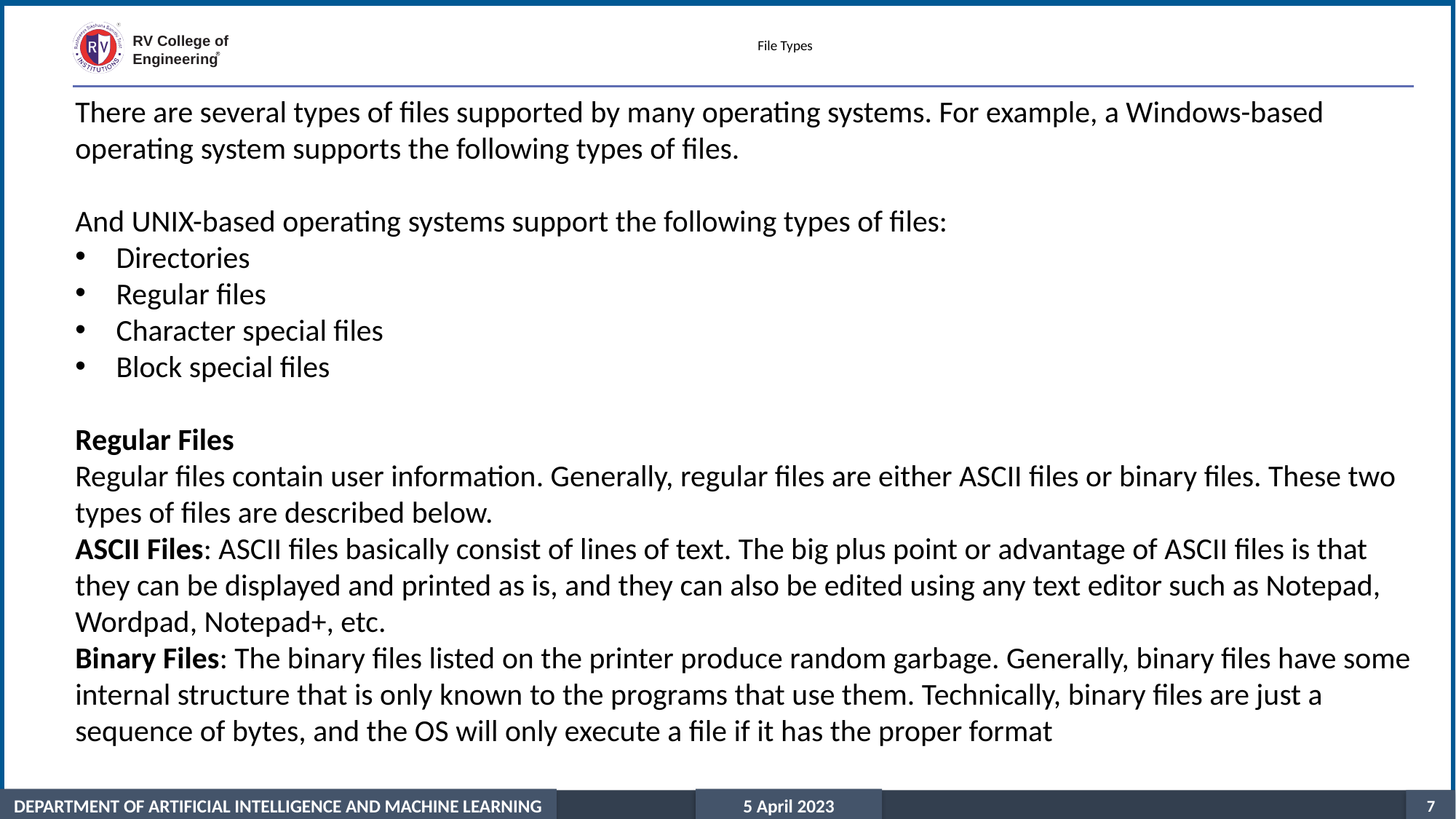

# File Types
There are several types of files supported by many operating systems. For example, a Windows-based operating system supports the following types of files.

And UNIX-based operating systems support the following types of files:
Directories
Regular files
Character special files
Block special files

Regular Files
Regular files contain user information. Generally, regular files are either ASCII files or binary files. These two types of files are described below.
ASCII Files: ASCII files basically consist of lines of text. The big plus point or advantage of ASCII files is that they can be displayed and printed as is, and they can also be edited using any text editor such as Notepad, Wordpad, Notepad+, etc.
Binary Files: The binary files listed on the printer produce random garbage. Generally, binary files have some internal structure that is only known to the programs that use them. Technically, binary files are just a sequence of bytes, and the OS will only execute a file if it has the proper format